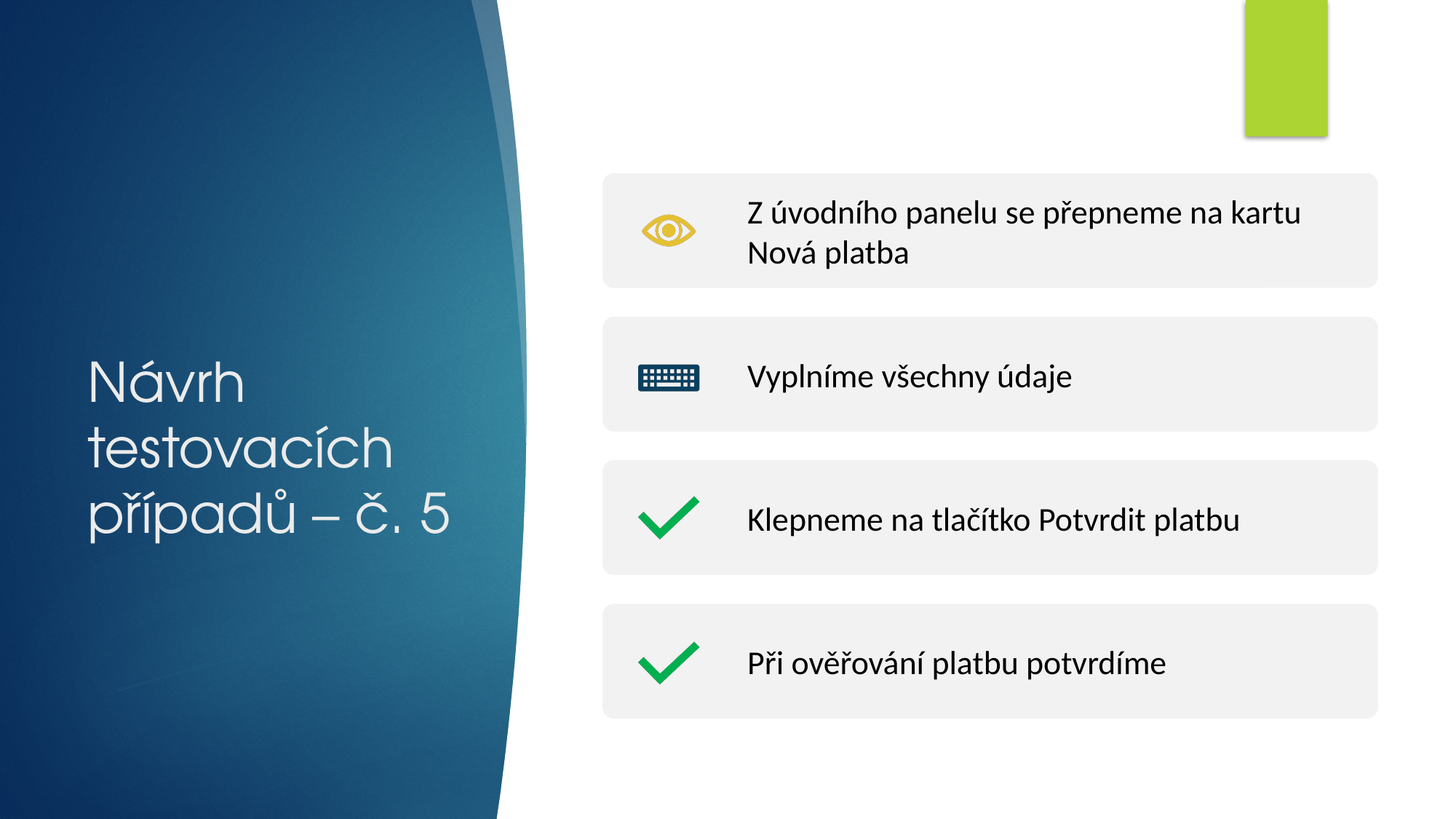

# Návrh testovacích případů – č. 5
Z úvodního panelu se přepneme na kartu Nová platba
Vyplníme všechny údaje
Klepneme na tlačítko Potvrdit platbu
Při ověřování platbu potvrdíme